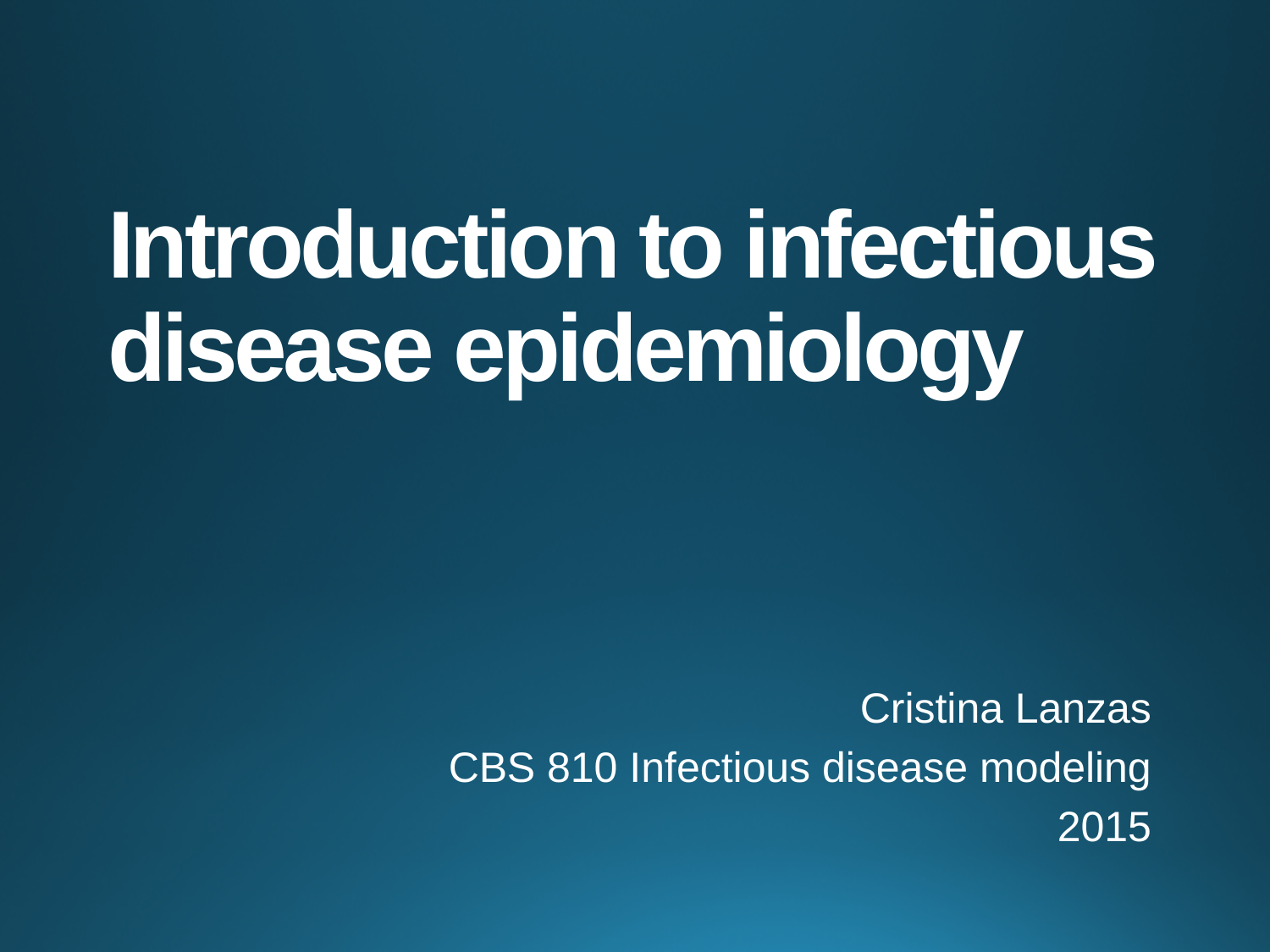

# Introduction to infectious disease epidemiology
Cristina Lanzas
CBS 810 Infectious disease modeling
2015